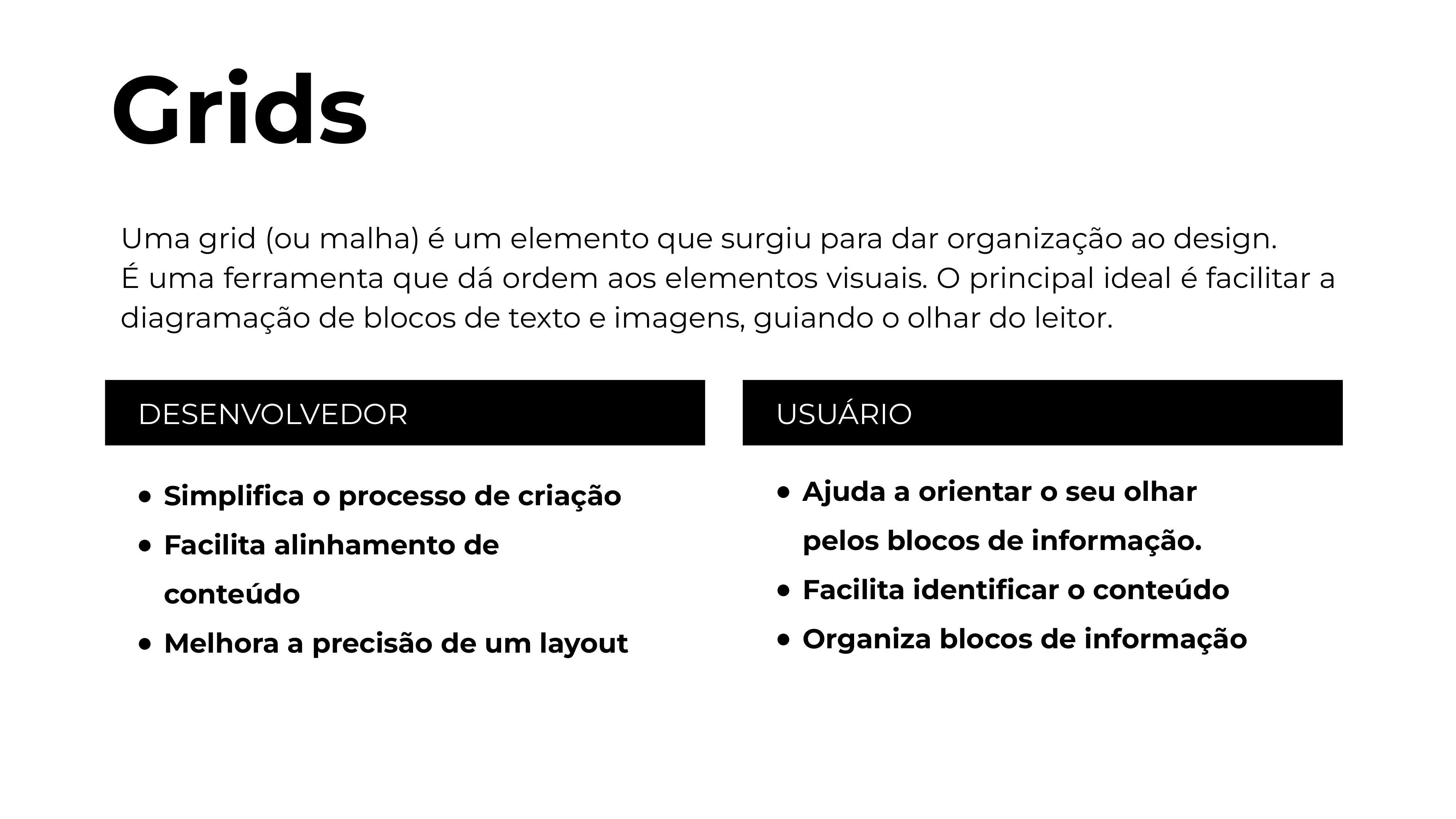

Grids
Uma grid (ou malha) é um elemento que surgiu para dar organização ao design.
É uma ferramenta que dá ordem aos elementos visuais. O principal ideal é facilitar a diagramação de blocos de texto e imagens, guiando o olhar do leitor.
DESENVOLVEDOR
USUÁRIO
Ajuda a orientar o seu olhar pelos blocos de informação.
Facilita identificar o conteúdo
Organiza blocos de informação
Simplifica o processo de criação
Facilita alinhamento de conteúdo
Melhora a precisão de um layout